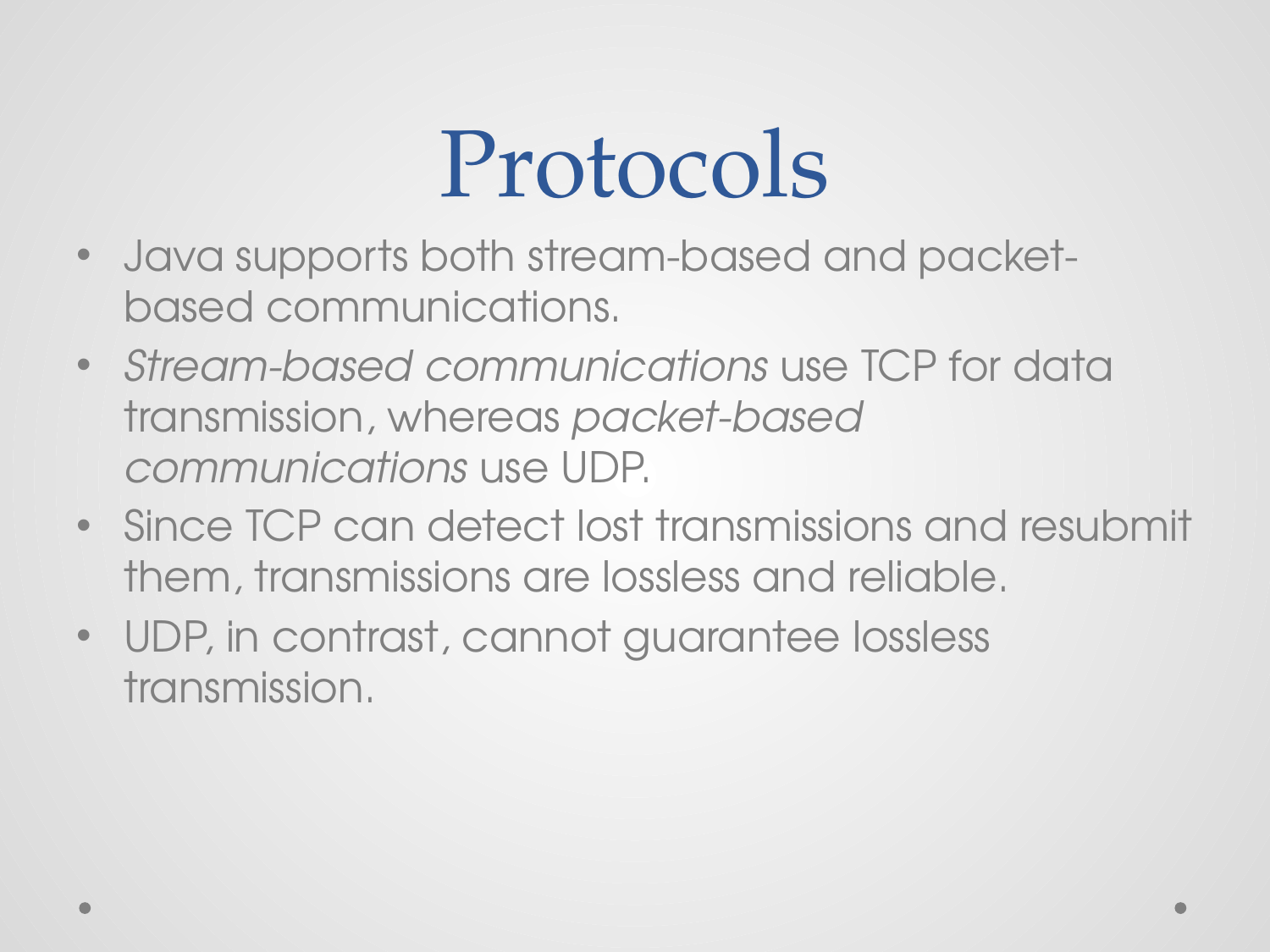

# Protocols
Java supports both stream-based and packet-based communications.
Stream-based communications use TCP for data transmission, whereas packet-based communications use UDP.
Since TCP can detect lost transmissions and resubmit them, transmissions are lossless and reliable.
UDP, in contrast, cannot guarantee lossless transmission.